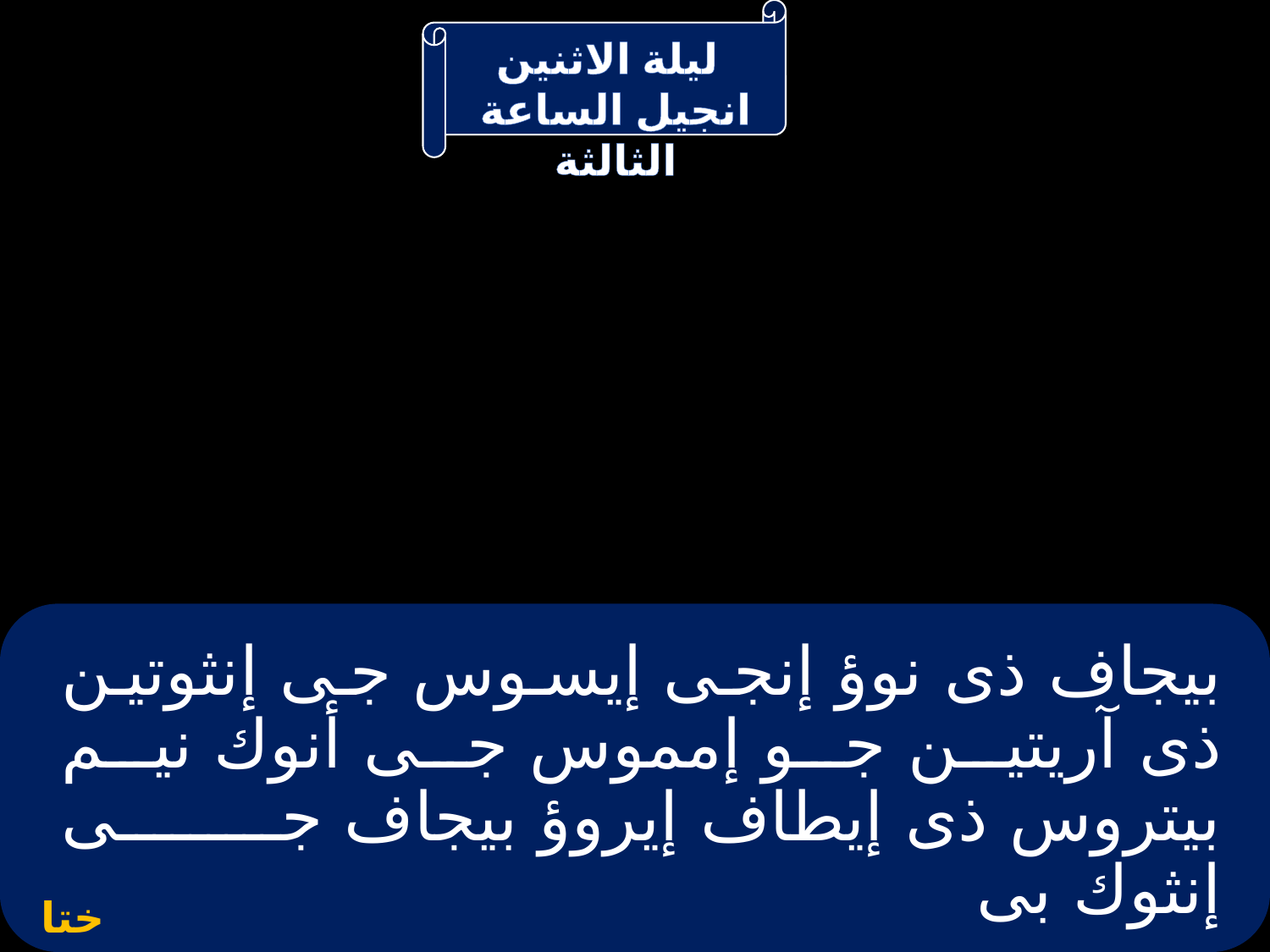

# بيجاف ذى نوؤ إنجى إيسوس جى إنثوتين ذى آريتين جو إمموس جى أنوك نيم بيتروس ذى إيطاف إيروؤ بيجاف جى إنثوك بى
ختام